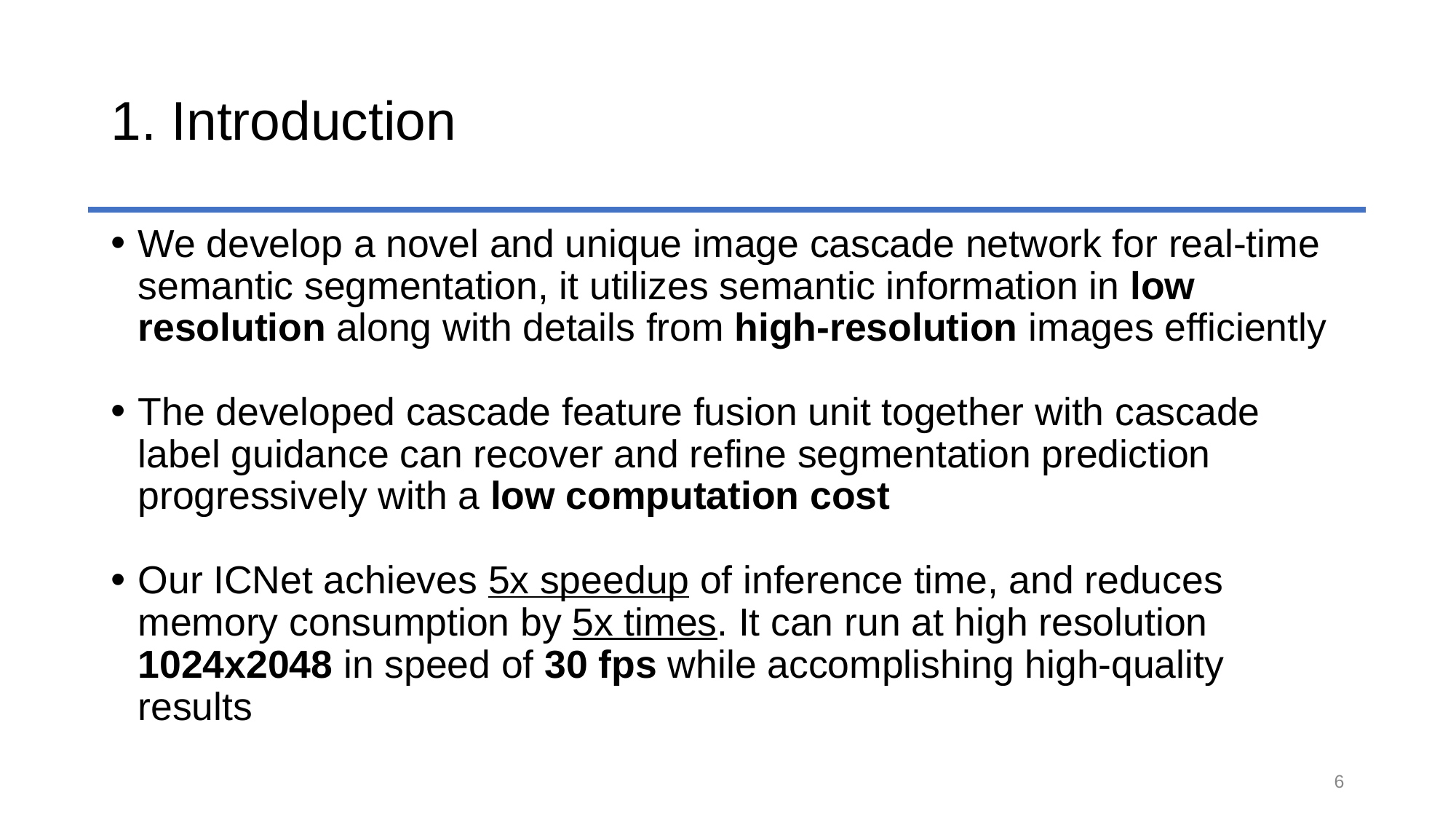

# 1. Introduction
We develop a novel and unique image cascade network for real-time semantic segmentation, it utilizes semantic information in low resolution along with details from high-resolution images efficiently

The developed cascade feature fusion unit together with cascade label guidance can recover and refine segmentation prediction progressively with a low computation cost

Our ICNet achieves 5x speedup of inference time, and reduces memory consumption by 5x times. It can run at high resolution 1024x2048 in speed of 30 fps while accomplishing high-quality results
6